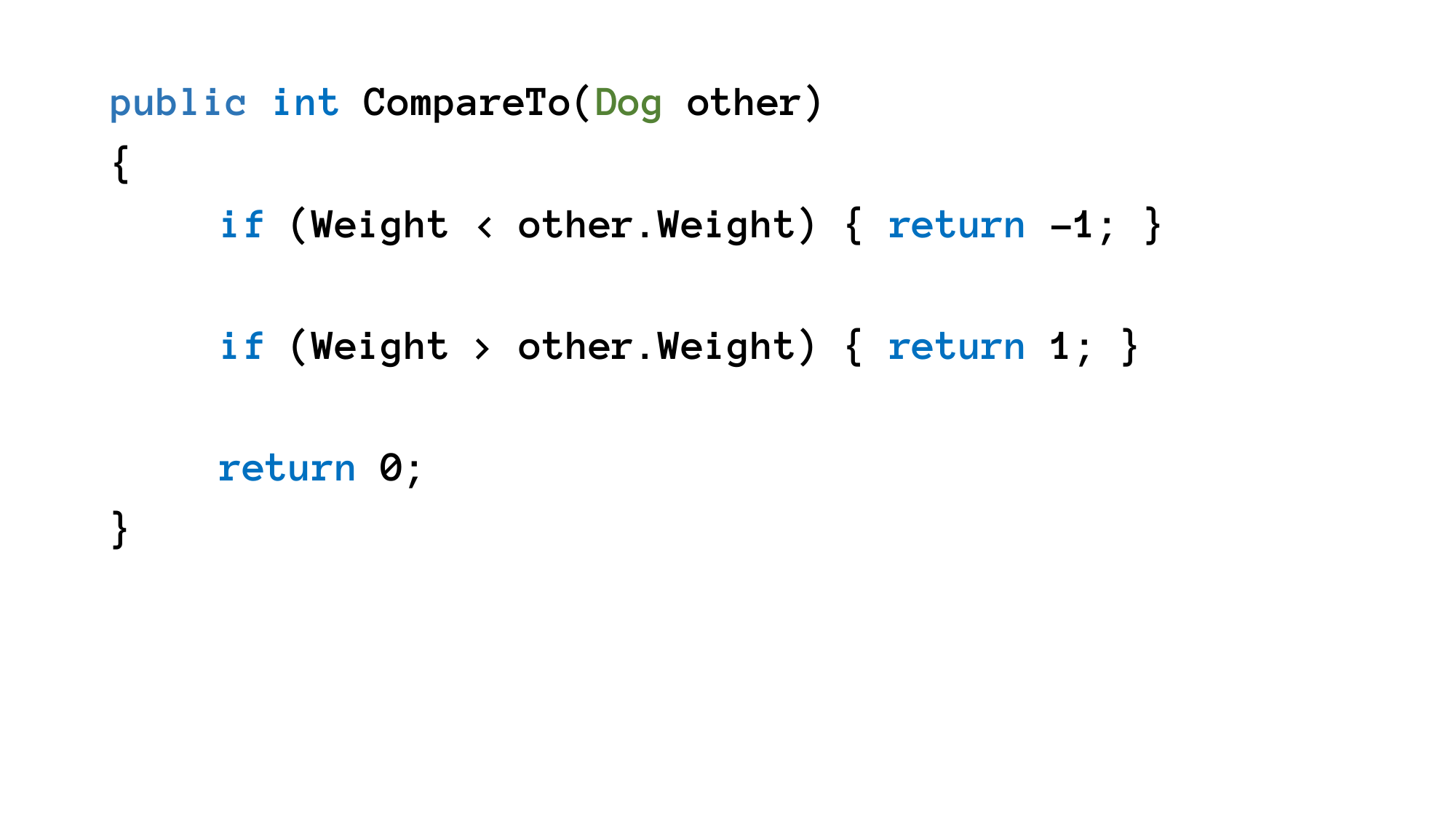

public int CompareTo(Dog other)
{
	if (Weight < other.Weight) { return -1; }

	if (Weight > other.Weight) { return 1; }

	return 0;
}